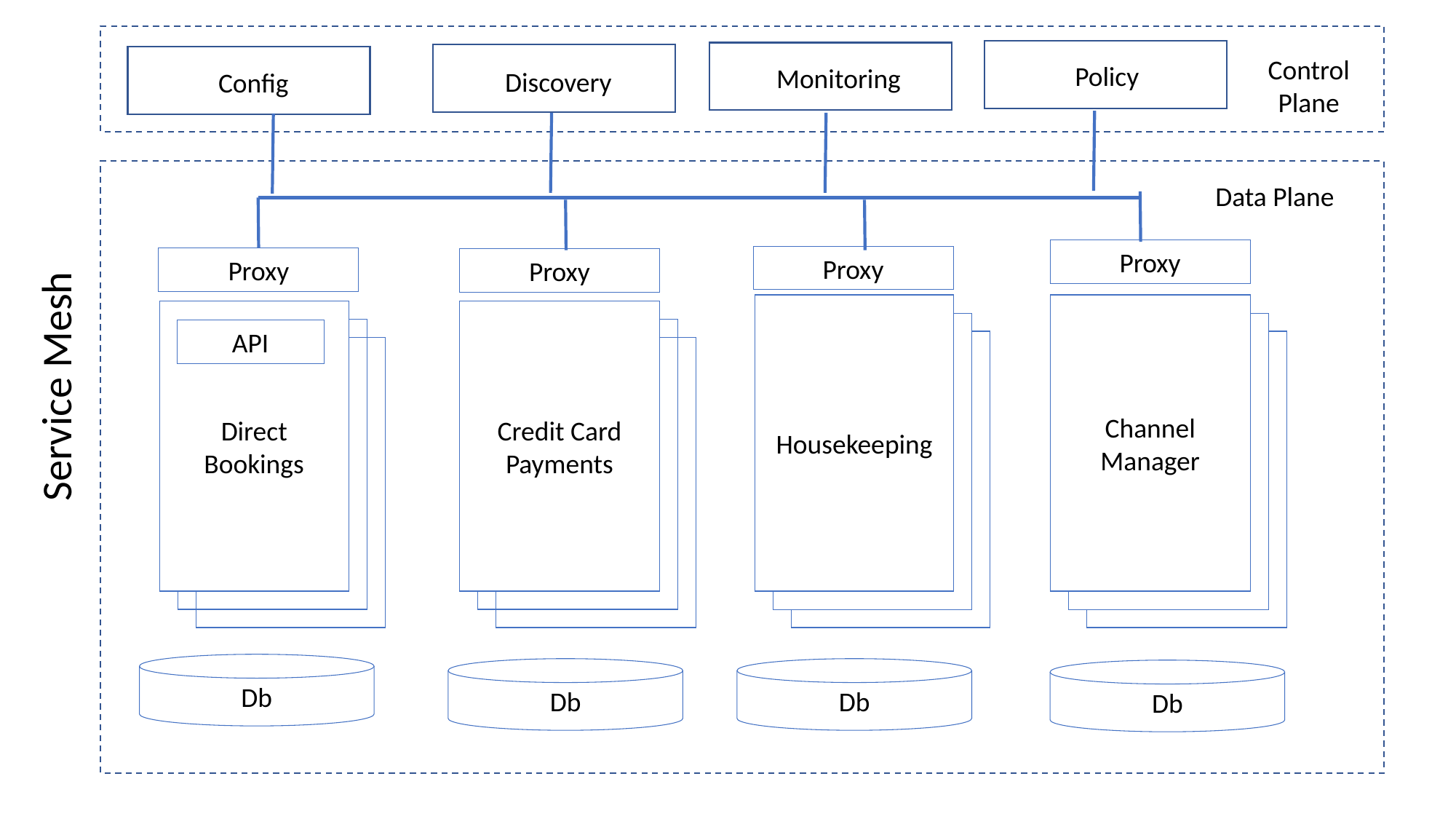

Control Plane
Policy
Monitoring
Discovery
Config

Data Plane
Proxy
Proxy
Proxy
Proxy
Housekeeping
Channel Manager
Credit Card
Payments
Direct
Bookings
Housekeeping
Channel Manager
Credit Card
Payments
Direct
Bookings
API
API
API
API
Housekeeping
Channel Manager
Credit Card
Payments
Direct
Bookings
Service Mesh
Db
Db
Db
Db